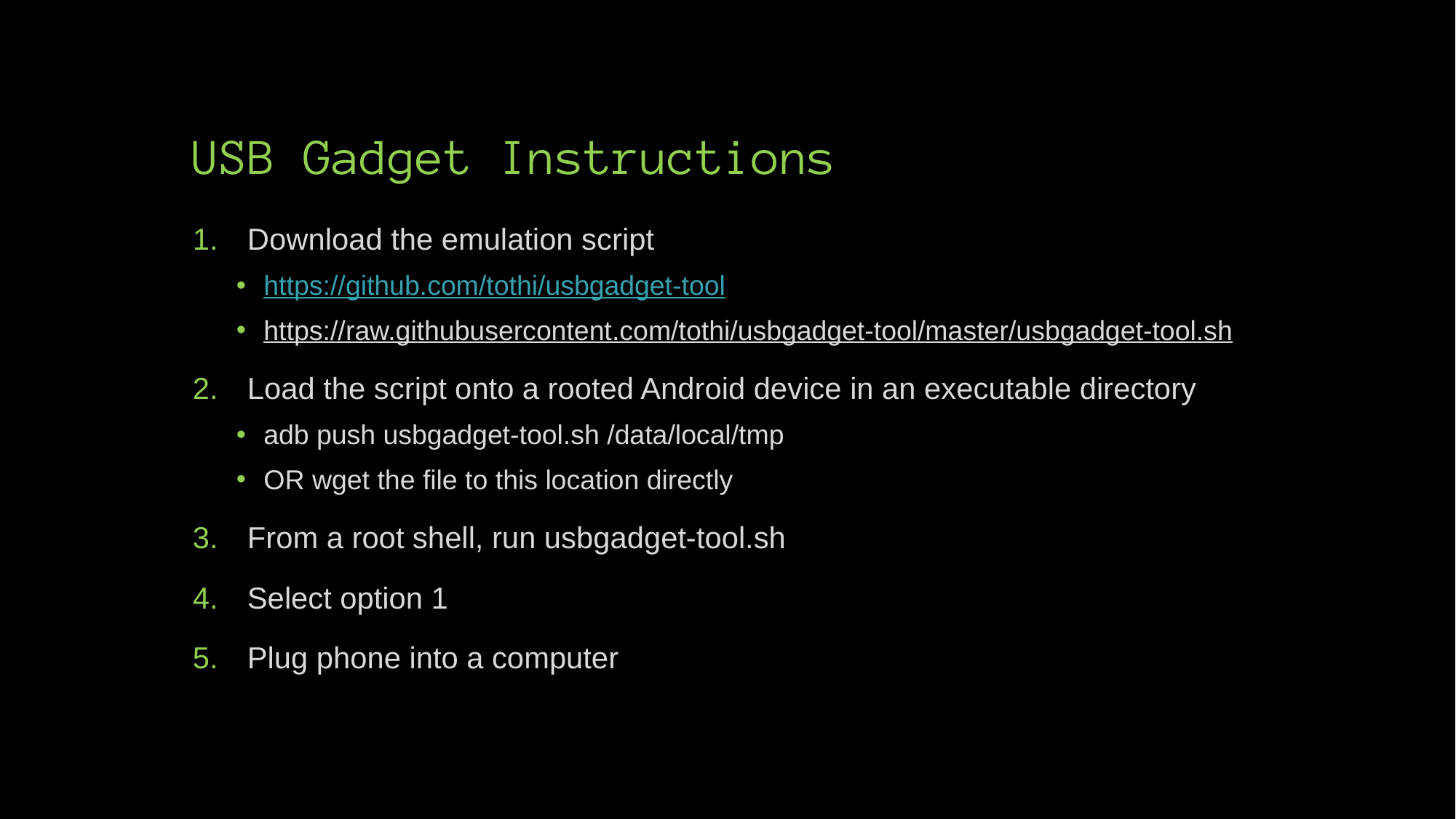

# USB Gadget Instructions
Download the emulation script
https://github.com/tothi/usbgadget-tool
https://raw.githubusercontent.com/tothi/usbgadget-tool/master/usbgadget-tool.sh
Load the script onto a rooted Android device in an executable directory
adb push usbgadget-tool.sh /data/local/tmp
OR wget the file to this location directly
From a root shell, run usbgadget-tool.sh
Select option 1
Plug phone into a computer